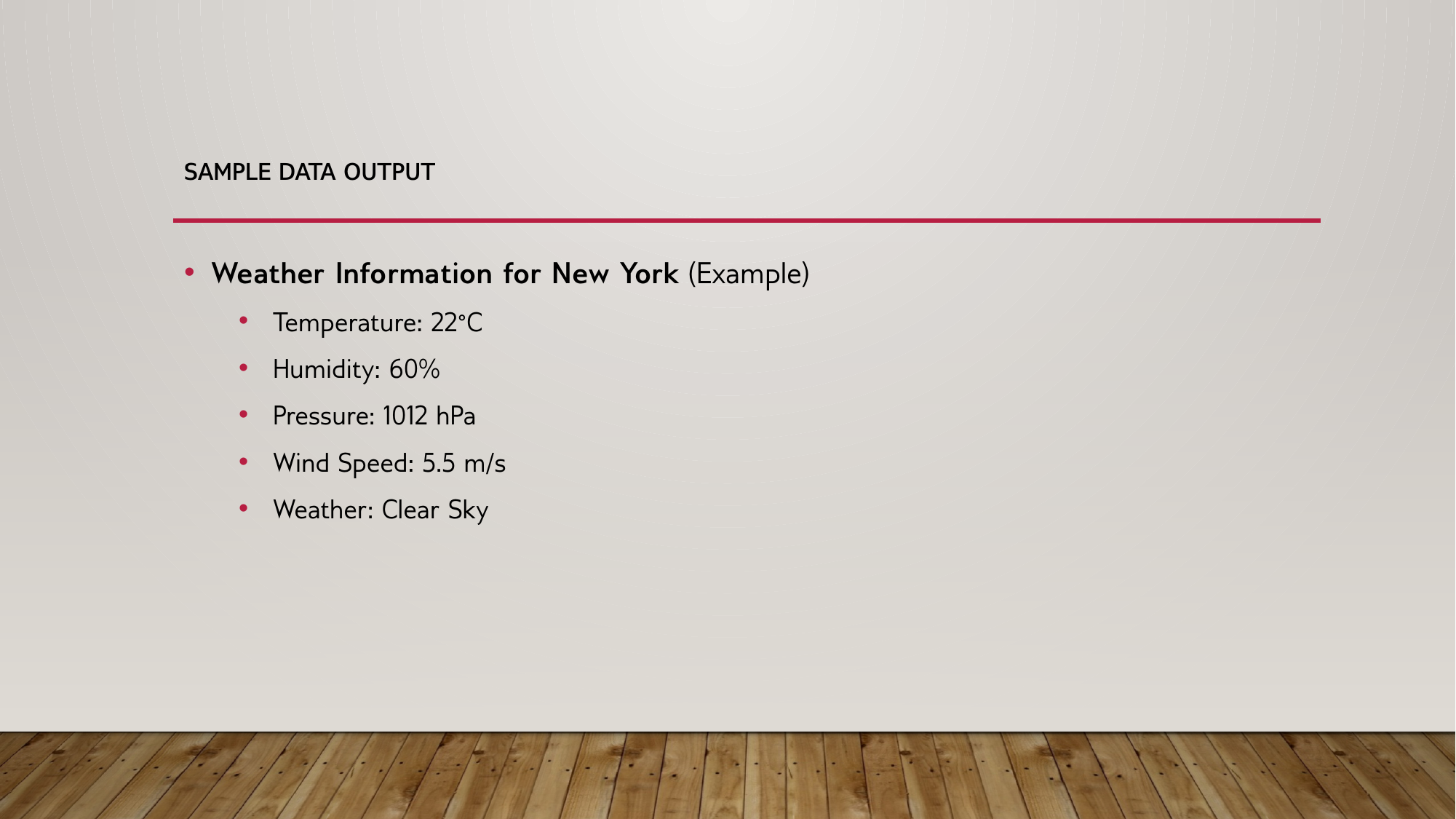

# Sample Data Output
Weather Information for New York (Example)
Temperature: 22°C
Humidity: 60%
Pressure: 1012 hPa
Wind Speed: 5.5 m/s
Weather: Clear Sky